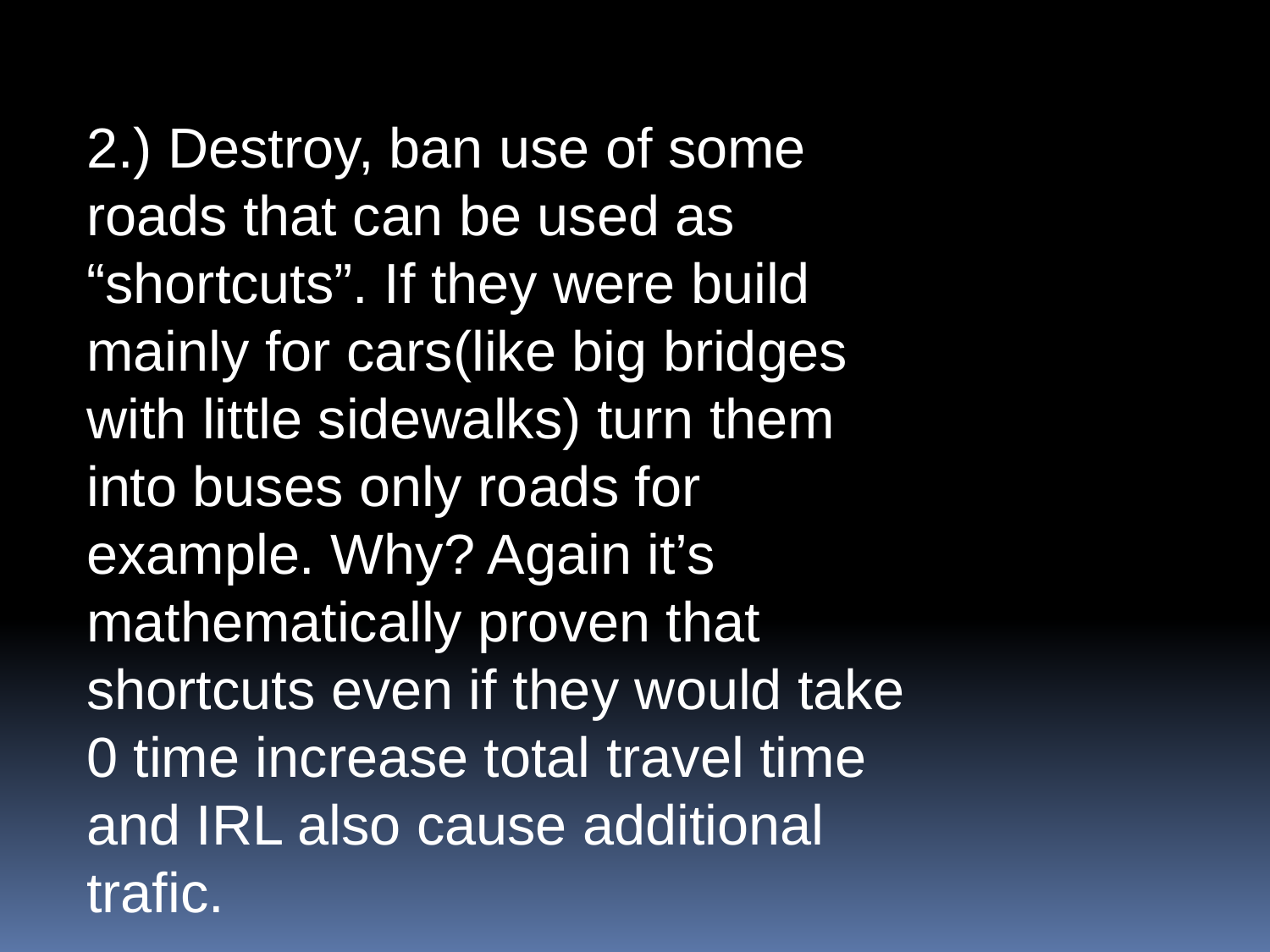

2.) Destroy, ban use of some roads that can be used as “shortcuts”. If they were build mainly for cars(like big bridges with little sidewalks) turn them into buses only roads for example. Why? Again it’s mathematically proven that shortcuts even if they would take 0 time increase total travel time and IRL also cause additional trafic.